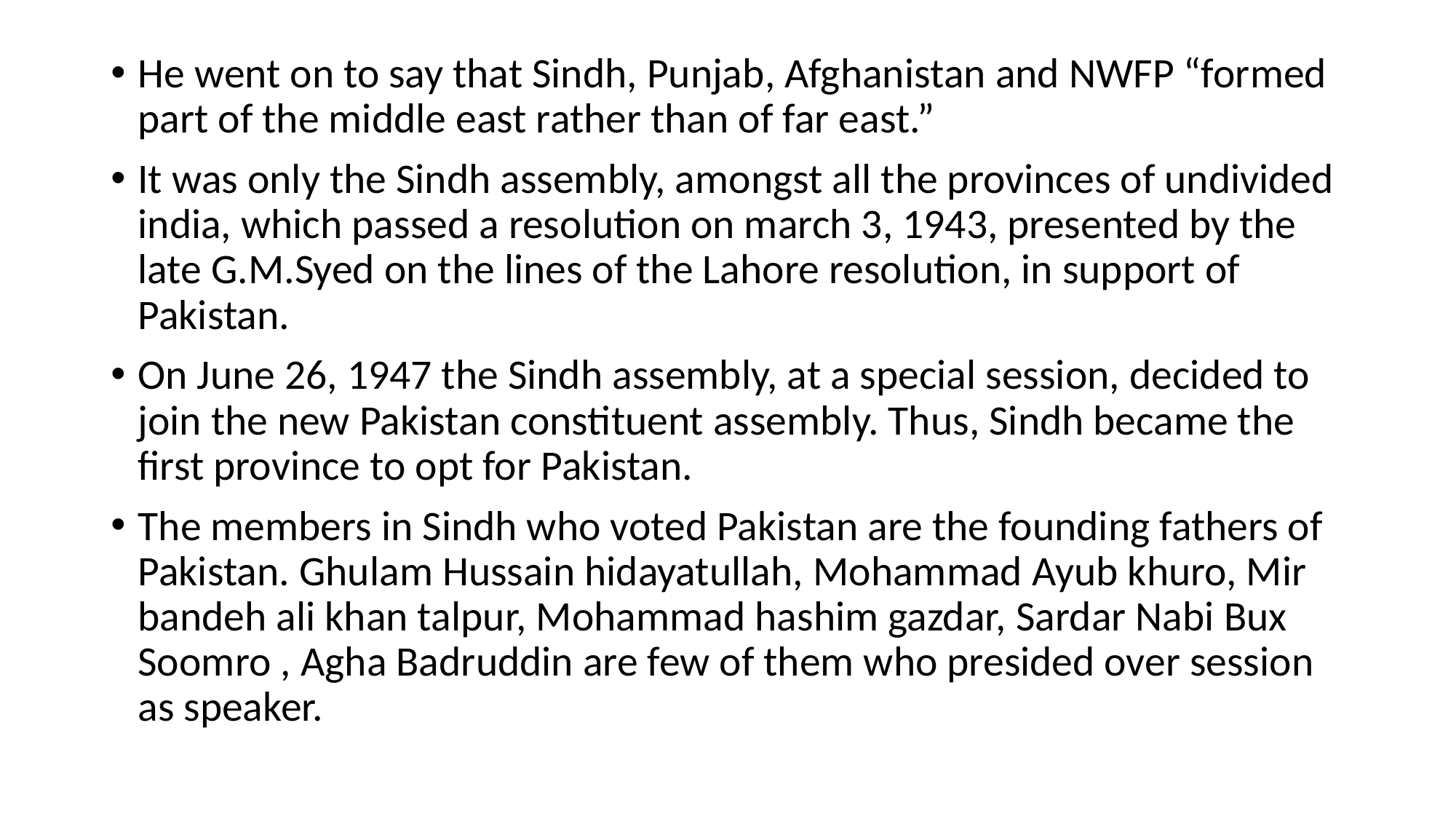

He went on to say that Sindh, Punjab, Afghanistan and NWFP “formed part of the middle east rather than of far east.”
It was only the Sindh assembly, amongst all the provinces of undivided india, which passed a resolution on march 3, 1943, presented by the late G.M.Syed on the lines of the Lahore resolution, in support of Pakistan.
On June 26, 1947 the Sindh assembly, at a special session, decided to join the new Pakistan constituent assembly. Thus, Sindh became the first province to opt for Pakistan.
The members in Sindh who voted Pakistan are the founding fathers of Pakistan. Ghulam Hussain hidayatullah, Mohammad Ayub khuro, Mir bandeh ali khan talpur, Mohammad hashim gazdar, Sardar Nabi Bux Soomro , Agha Badruddin are few of them who presided over session as speaker.